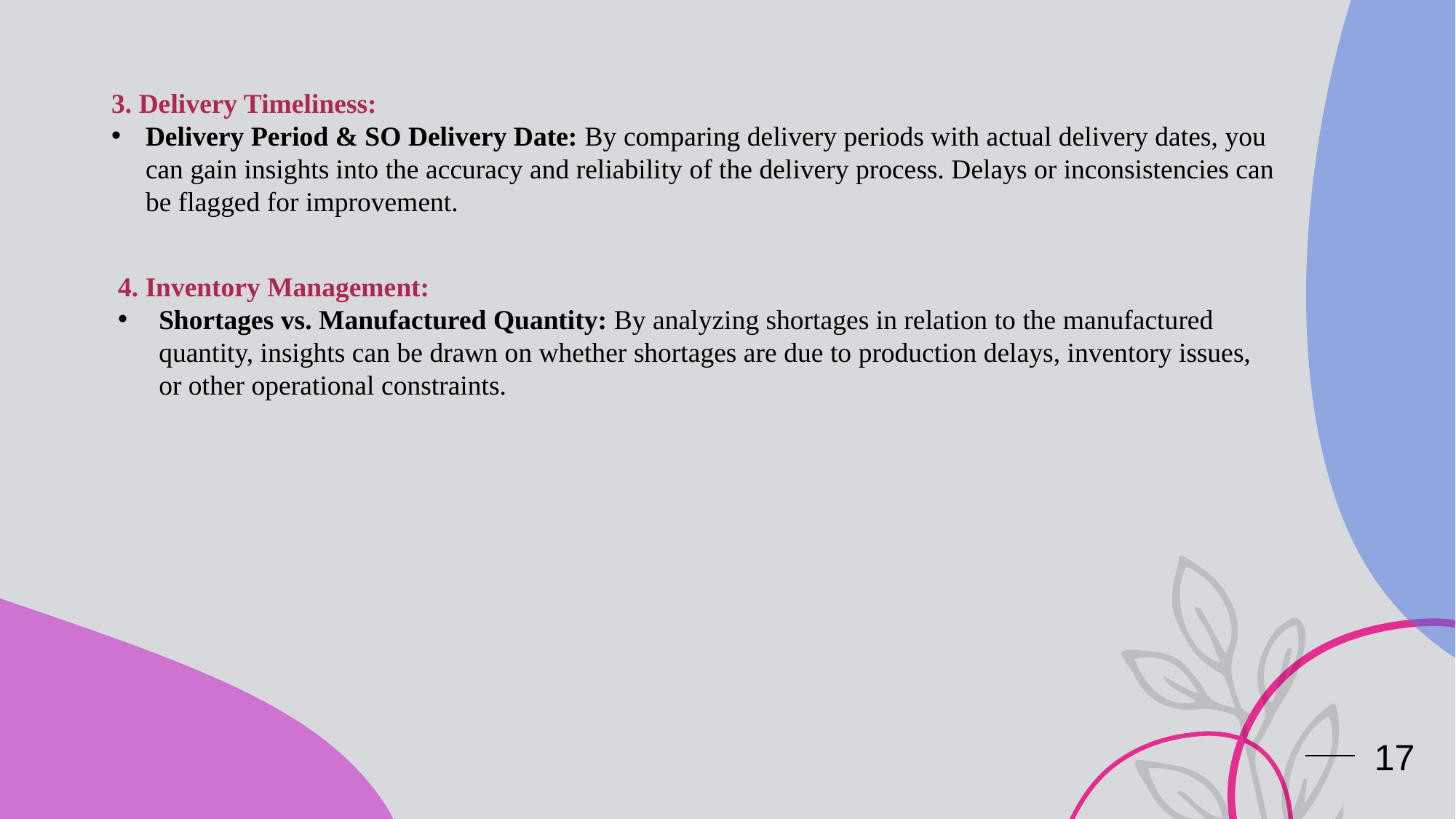

3. Delivery Timeliness:
Delivery Period & SO Delivery Date: By comparing delivery periods with actual delivery dates, you can gain insights into the accuracy and reliability of the delivery process. Delays or inconsistencies can be flagged for improvement.

4. Inventory Management:
Shortages vs. Manufactured Quantity: By analyzing shortages in relation to the manufactured quantity, insights can be drawn on whether shortages are due to production delays, inventory issues, or other operational constraints.
17